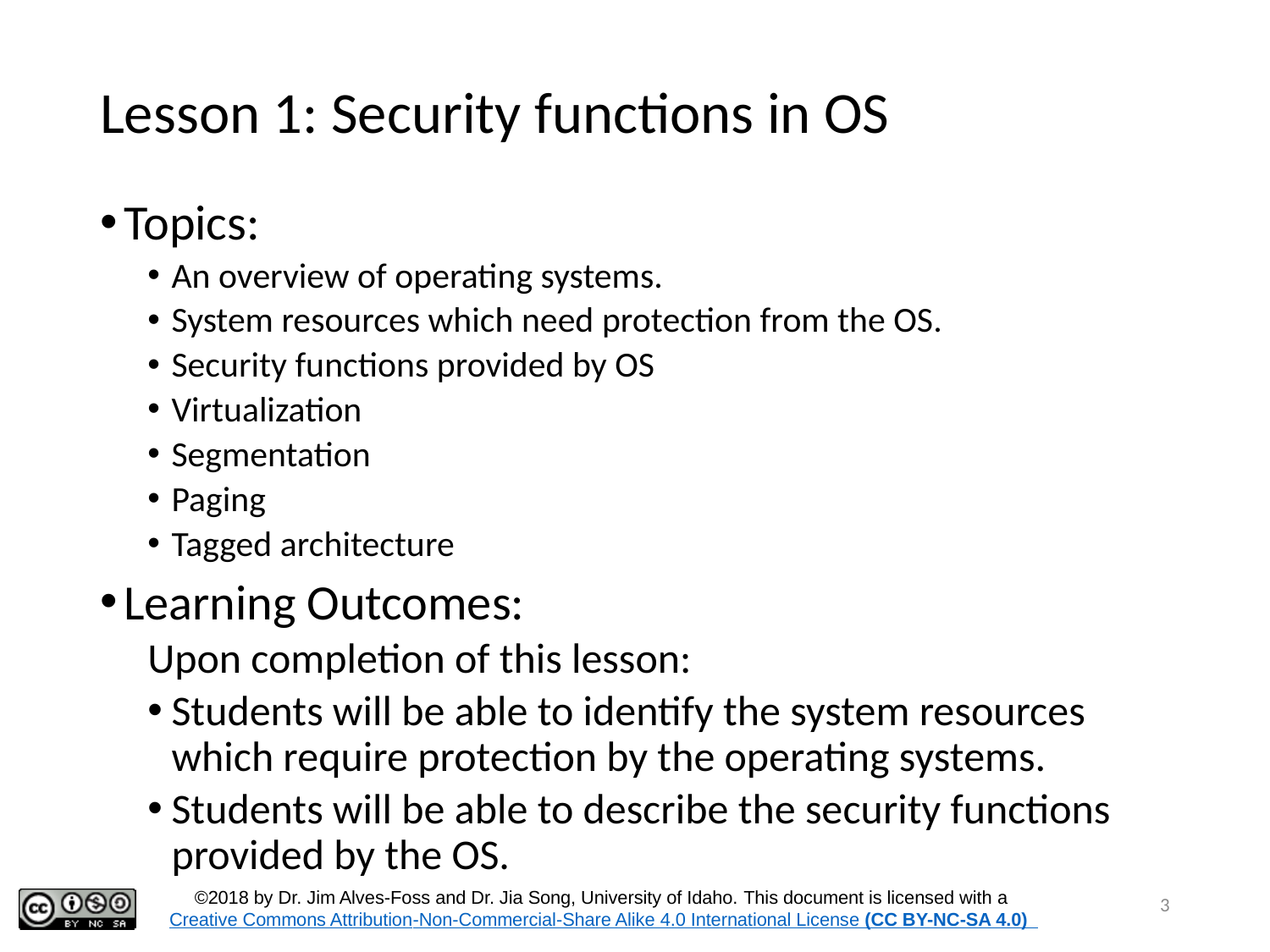

# Lesson 1: Security functions in OS
Topics:
An overview of operating systems.
System resources which need protection from the OS.
Security functions provided by OS
Virtualization
Segmentation
Paging
Tagged architecture
Learning Outcomes:
Upon completion of this lesson:
Students will be able to identify the system resources which require protection by the operating systems.
Students will be able to describe the security functions provided by the OS.

3